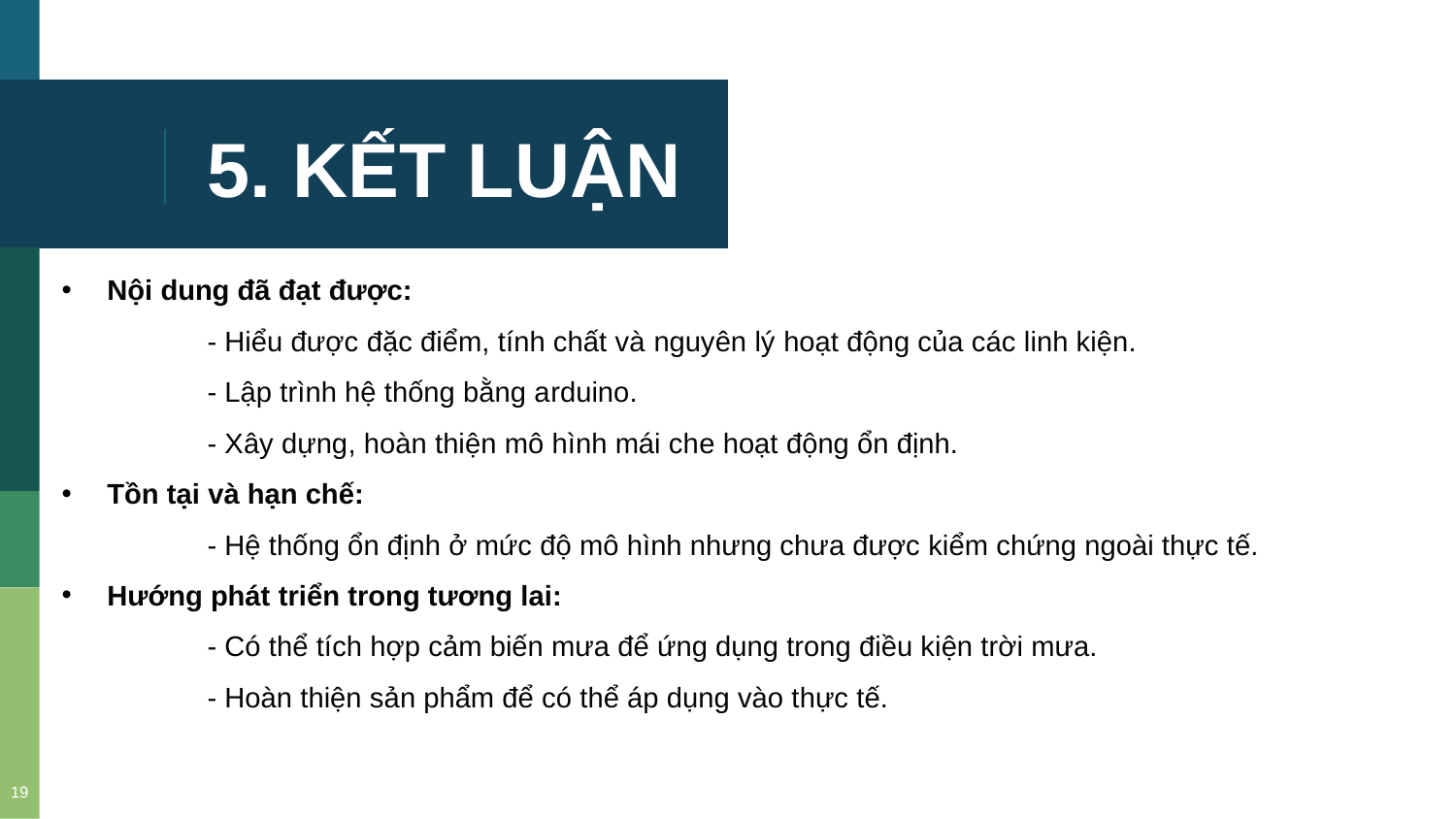

# 5. KẾT LUẬN
Nội dung đã đạt được:
	- Hiểu được đặc điểm, tính chất và nguyên lý hoạt động của các linh kiện.
	- Lập trình hệ thống bằng arduino.
	- Xây dựng, hoàn thiện mô hình mái che hoạt động ổn định.
Tồn tại và hạn chế:
	- Hệ thống ổn định ở mức độ mô hình nhưng chưa được kiểm chứng ngoài thực tế.
Hướng phát triển trong tương lai:
	- Có thể tích hợp cảm biến mưa để ứng dụng trong điều kiện trời mưa.
	- Hoàn thiện sản phẩm để có thể áp dụng vào thực tế.

19